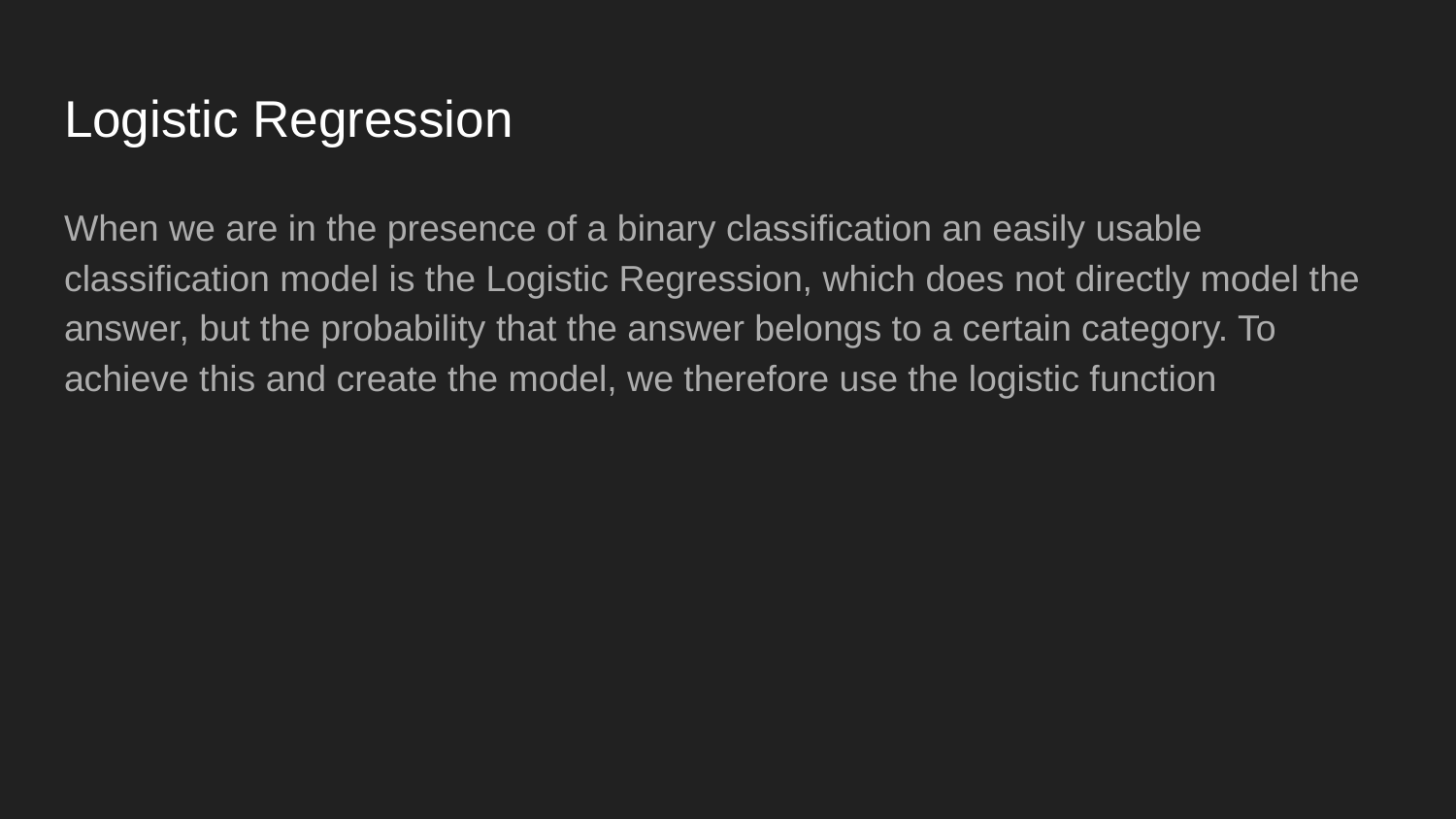

# Logistic Regression
When we are in the presence of a binary classification an easily usable classification model is the Logistic Regression, which does not directly model the  answer, but the probability that the answer belongs to a certain category. To achieve this and create the model, we therefore use the logistic function